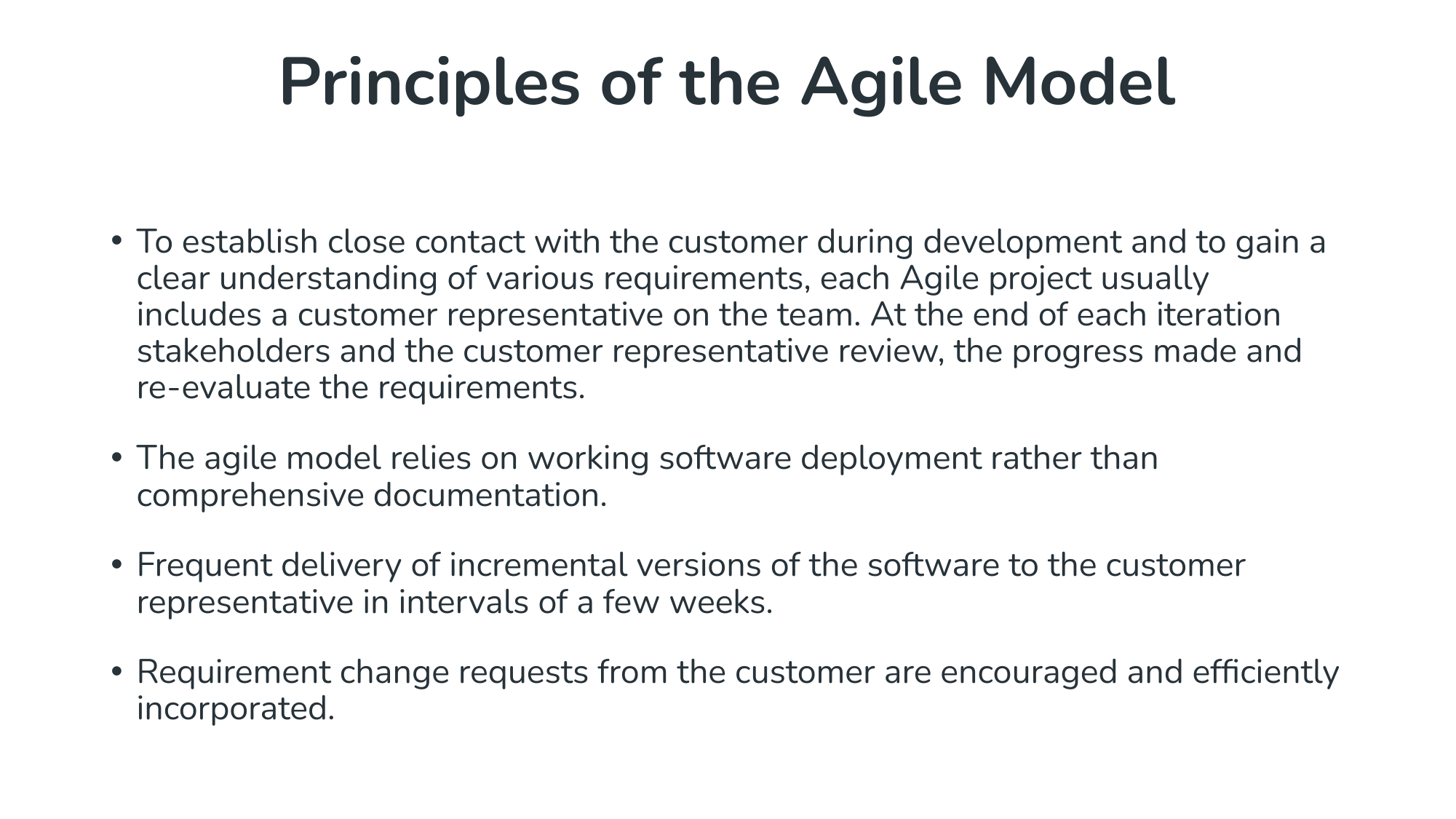

# Principles of the Agile Model
To establish close contact with the customer during development and to gain a clear understanding of various requirements, each Agile project usually includes a customer representative on the team. At the end of each iteration stakeholders and the customer representative review, the progress made and re-evaluate the requirements.
The agile model relies on working software deployment rather than comprehensive documentation.
Frequent delivery of incremental versions of the software to the customer representative in intervals of a few weeks.
Requirement change requests from the customer are encouraged and efficiently incorporated.